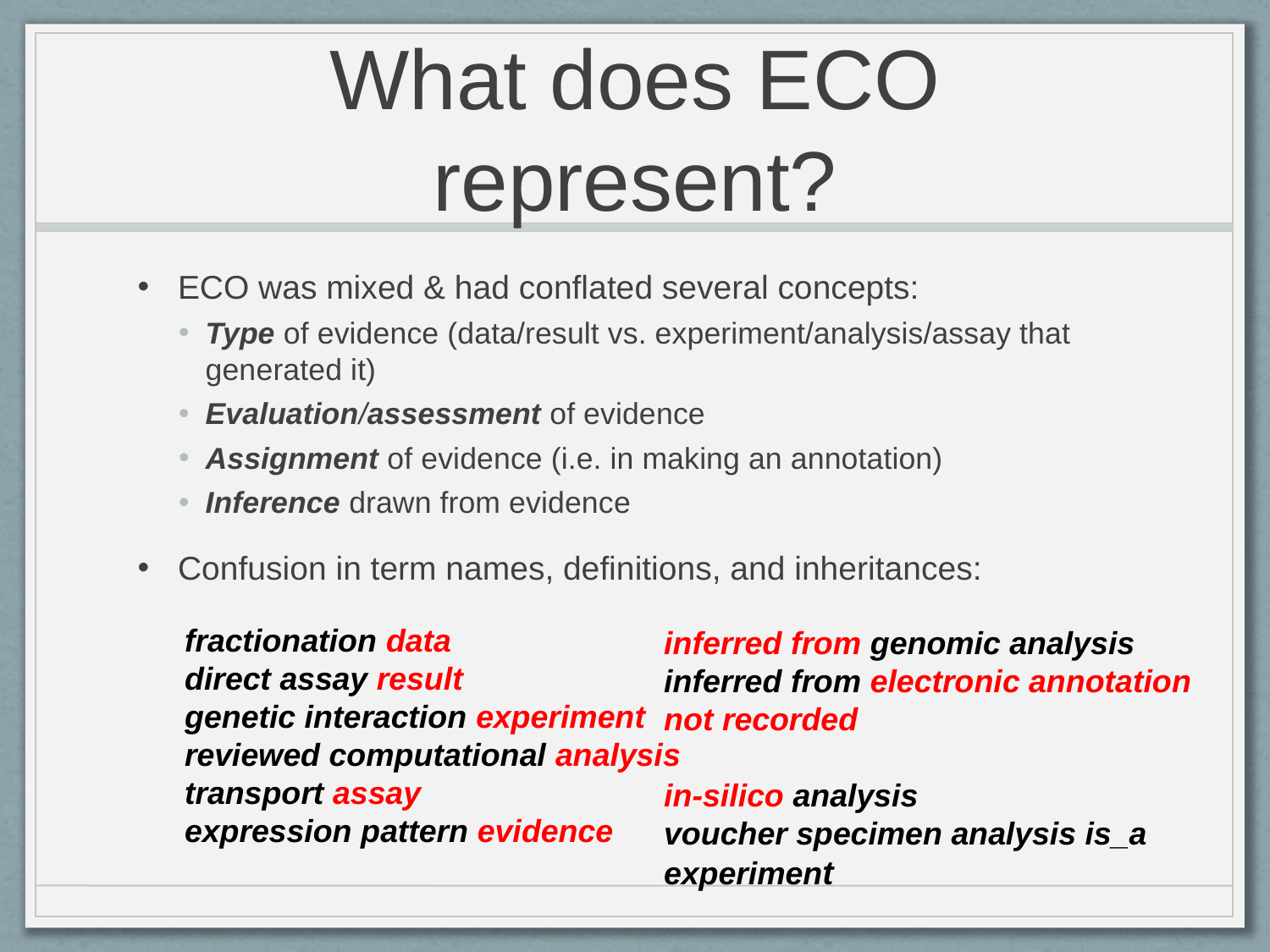

# What does ECO represent?
ECO was mixed & had conflated several concepts:
Type of evidence (data/result vs. experiment/analysis/assay that generated it)
Evaluation/assessment of evidence
Assignment of evidence (i.e. in making an annotation)
Inference drawn from evidence
Confusion in term names, definitions, and inheritances:
fractionation data
direct assay result
genetic interaction experiment
reviewed computational analysis
transport assay
expression pattern evidence
inferred from genomic analysis
inferred from electronic annotation
not recorded

in-silico analysis
voucher specimen analysis is_a experiment